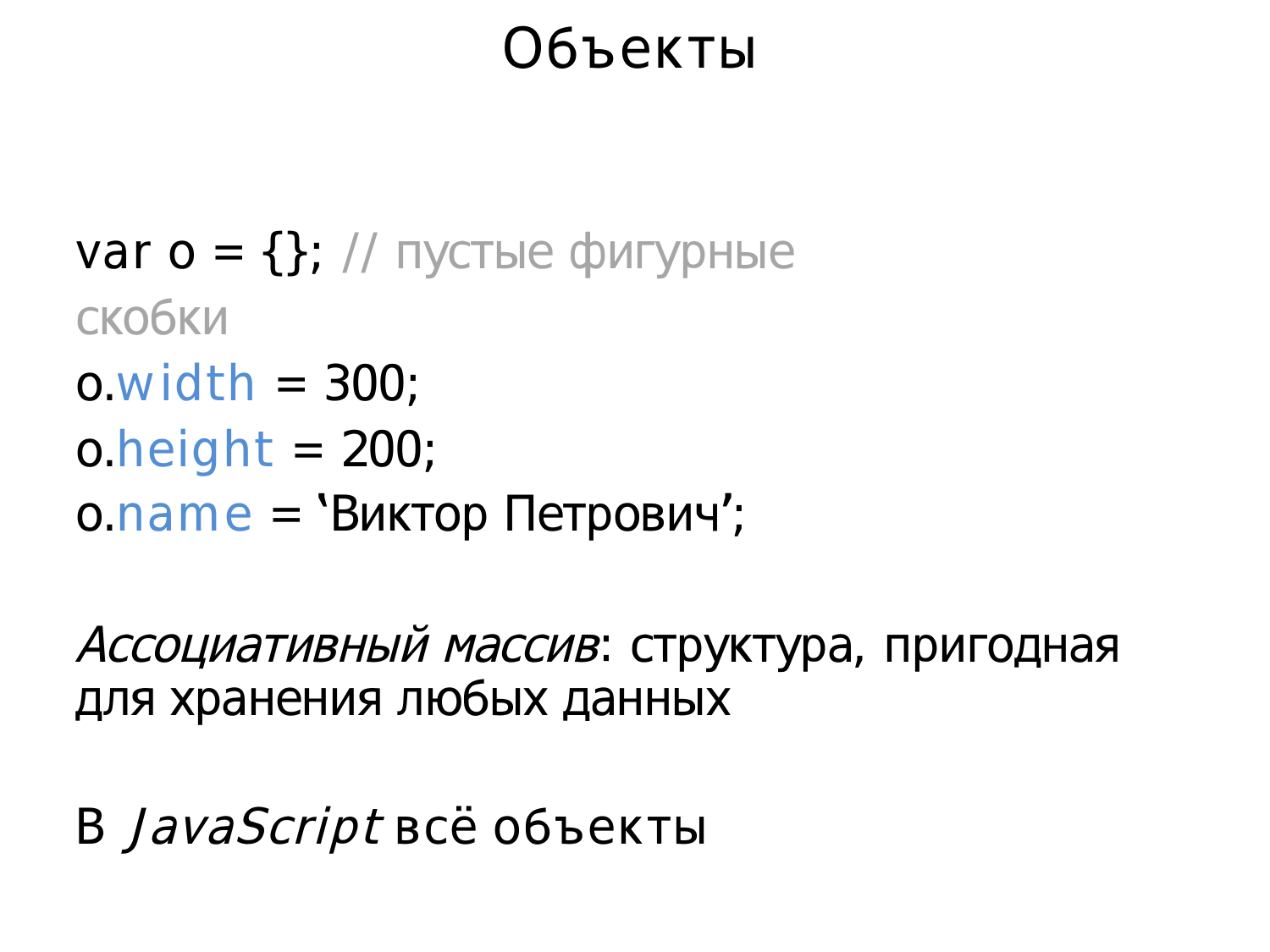

Объекты
var o = {}; // пустые фигурные скобки
o.width = 300;
o.height = 200;
o.name = ‘Виктор Петрович’;

Ассоциативный массив: структура, пригодная для хранения любых данных

В JavaScript всё объекты